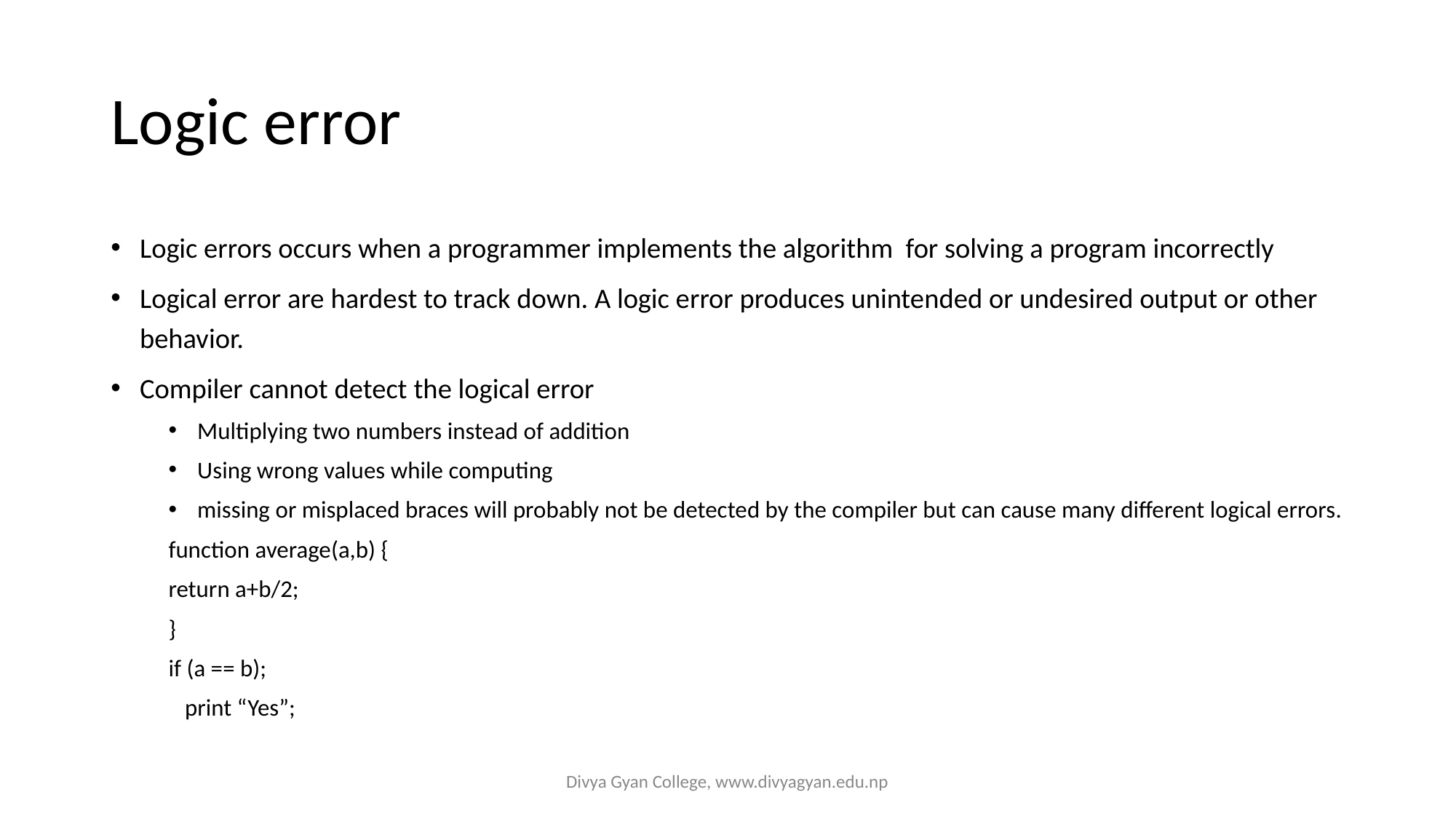

# Logic error
Logic errors occurs when a programmer implements the algorithm  for solving a program incorrectly
Logical error are hardest to track down. A logic error produces unintended or undesired output or other behavior.
Compiler cannot detect the logical error
Multiplying two numbers instead of addition
Using wrong values while computing
missing or misplaced braces will probably not be detected by the compiler but can cause many different logical errors.
function average(a,b) {
	return a+b/2;
}
if (a == b);
   print “Yes”;
Divya Gyan College, www.divyagyan.edu.np